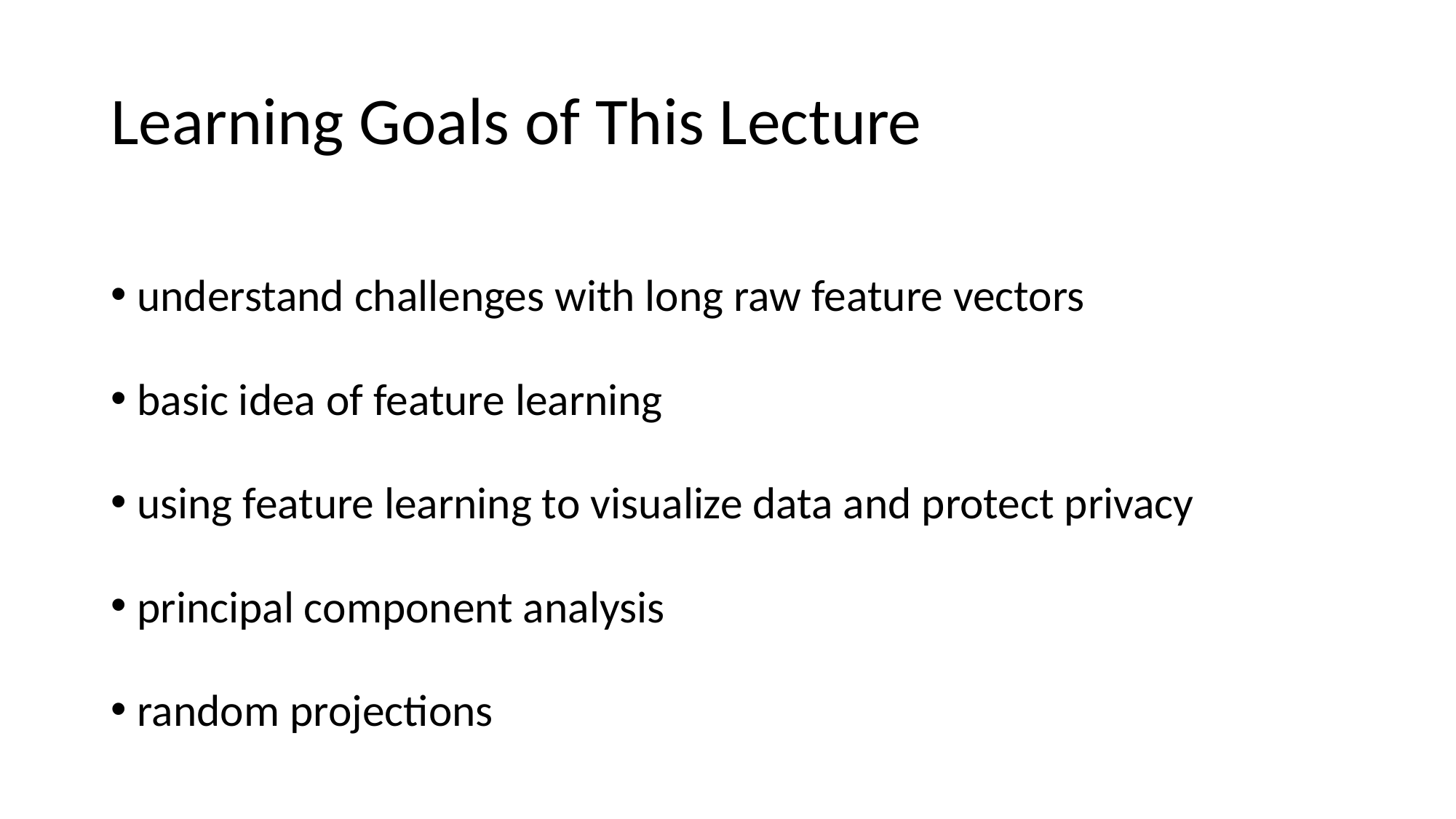

# Learning Goals of This Lecture
understand challenges with long raw feature vectors
basic idea of feature learning
using feature learning to visualize data and protect privacy
principal component analysis
random projections